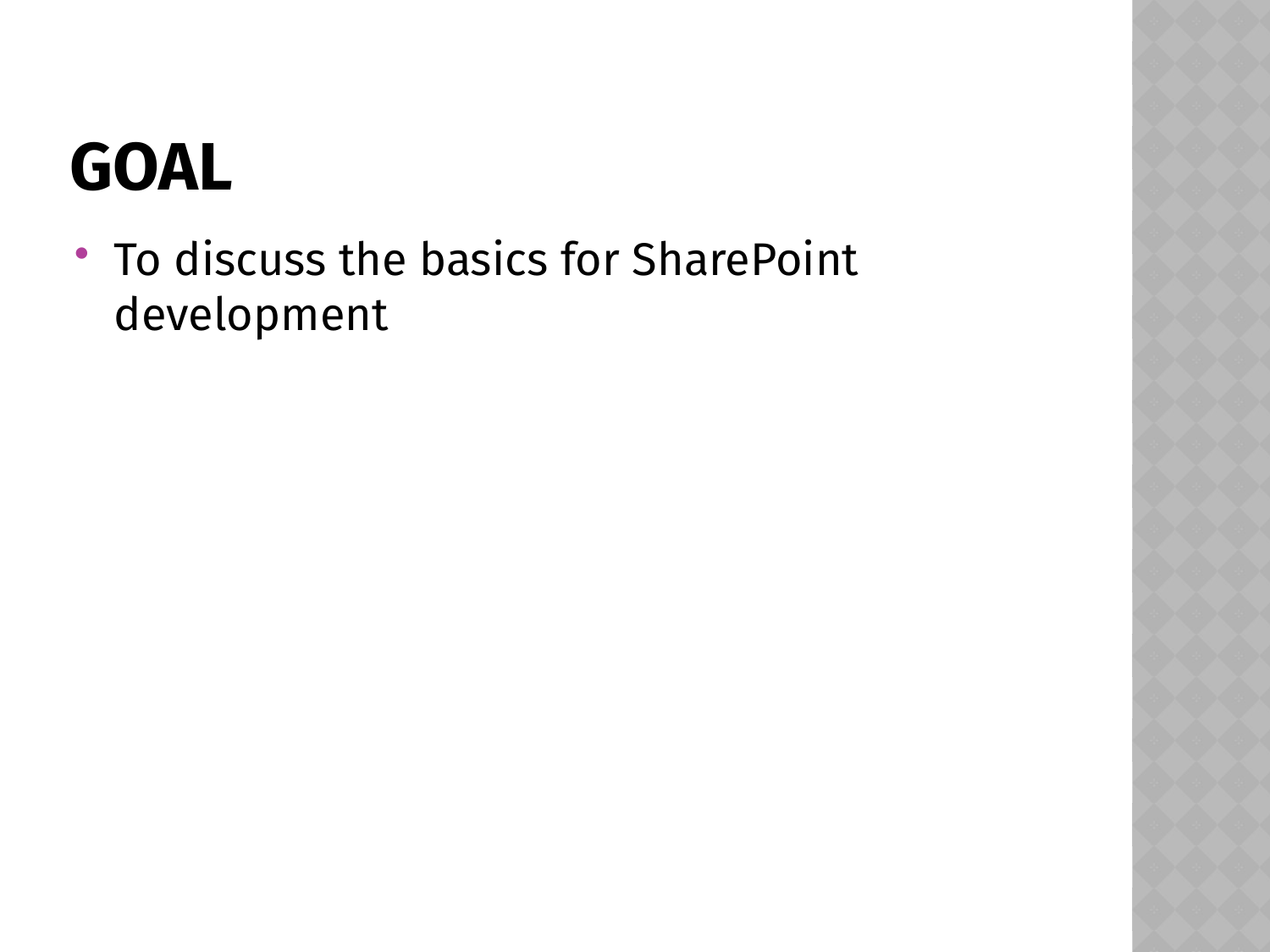

# goal
To discuss the basics for SharePoint development